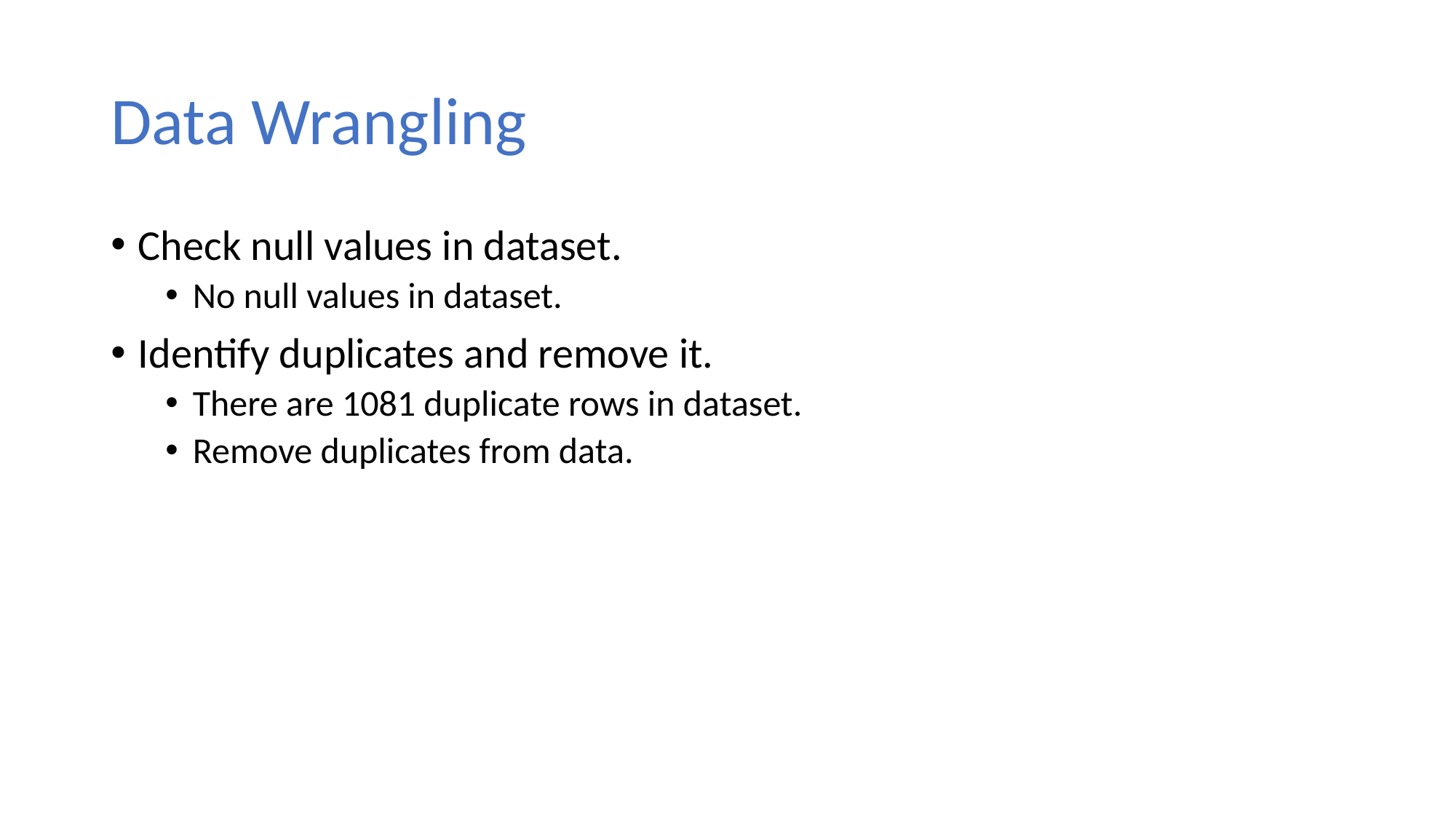

# Data Wrangling
Check null values in dataset.
No null values in dataset.
Identify duplicates and remove it.
There are 1081 duplicate rows in dataset.
Remove duplicates from data.